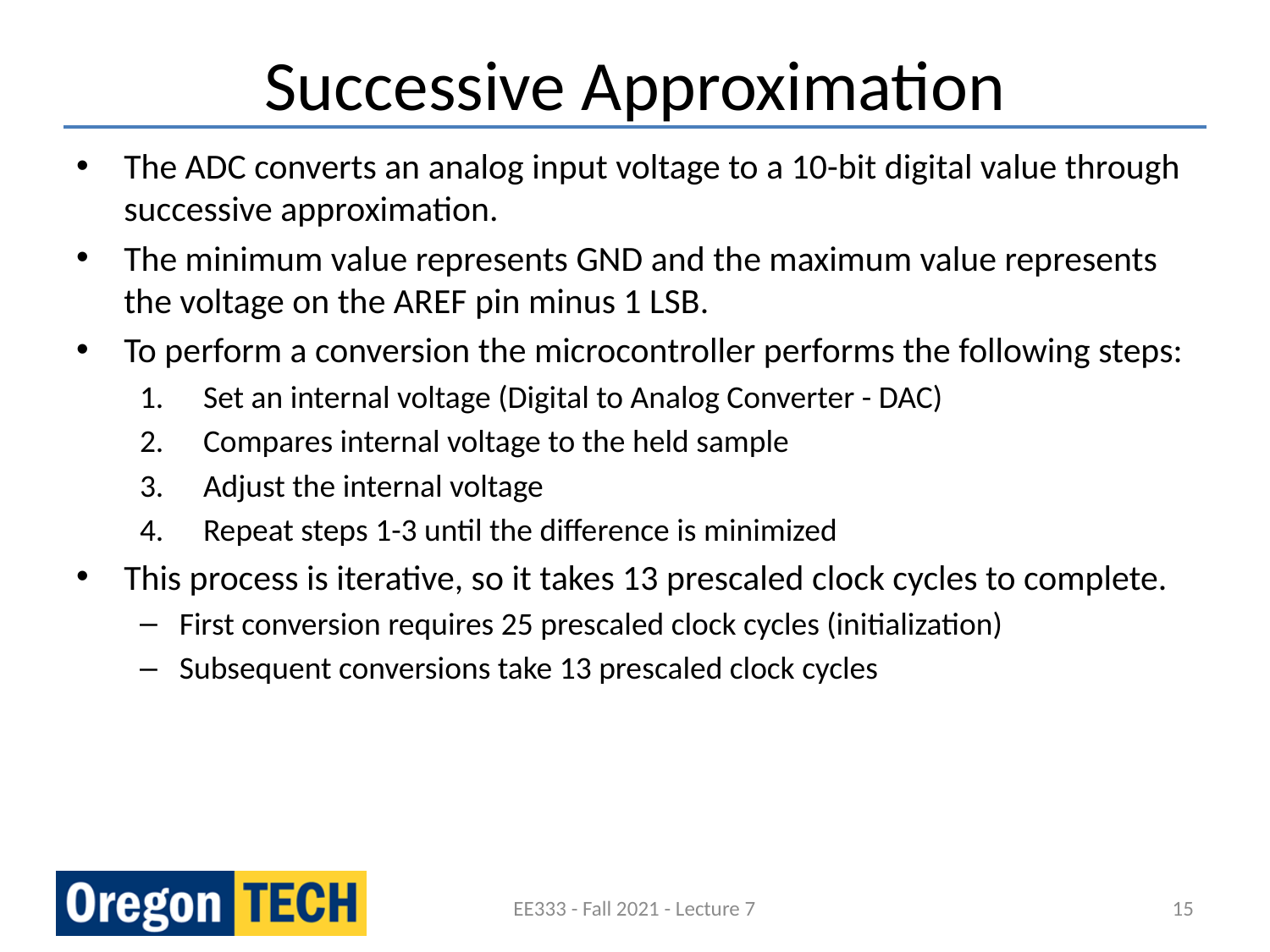

# Successive Approximation
The ADC converts an analog input voltage to a 10-bit digital value through successive approximation.
The minimum value represents GND and the maximum value represents the voltage on the AREF pin minus 1 LSB.
To perform a conversion the microcontroller performs the following steps:
Set an internal voltage (Digital to Analog Converter - DAC)
Compares internal voltage to the held sample
Adjust the internal voltage
Repeat steps 1-3 until the difference is minimized
This process is iterative, so it takes 13 prescaled clock cycles to complete.
First conversion requires 25 prescaled clock cycles (initialization)
Subsequent conversions take 13 prescaled clock cycles

EE333 - Fall 2021 - Lecture 7
15